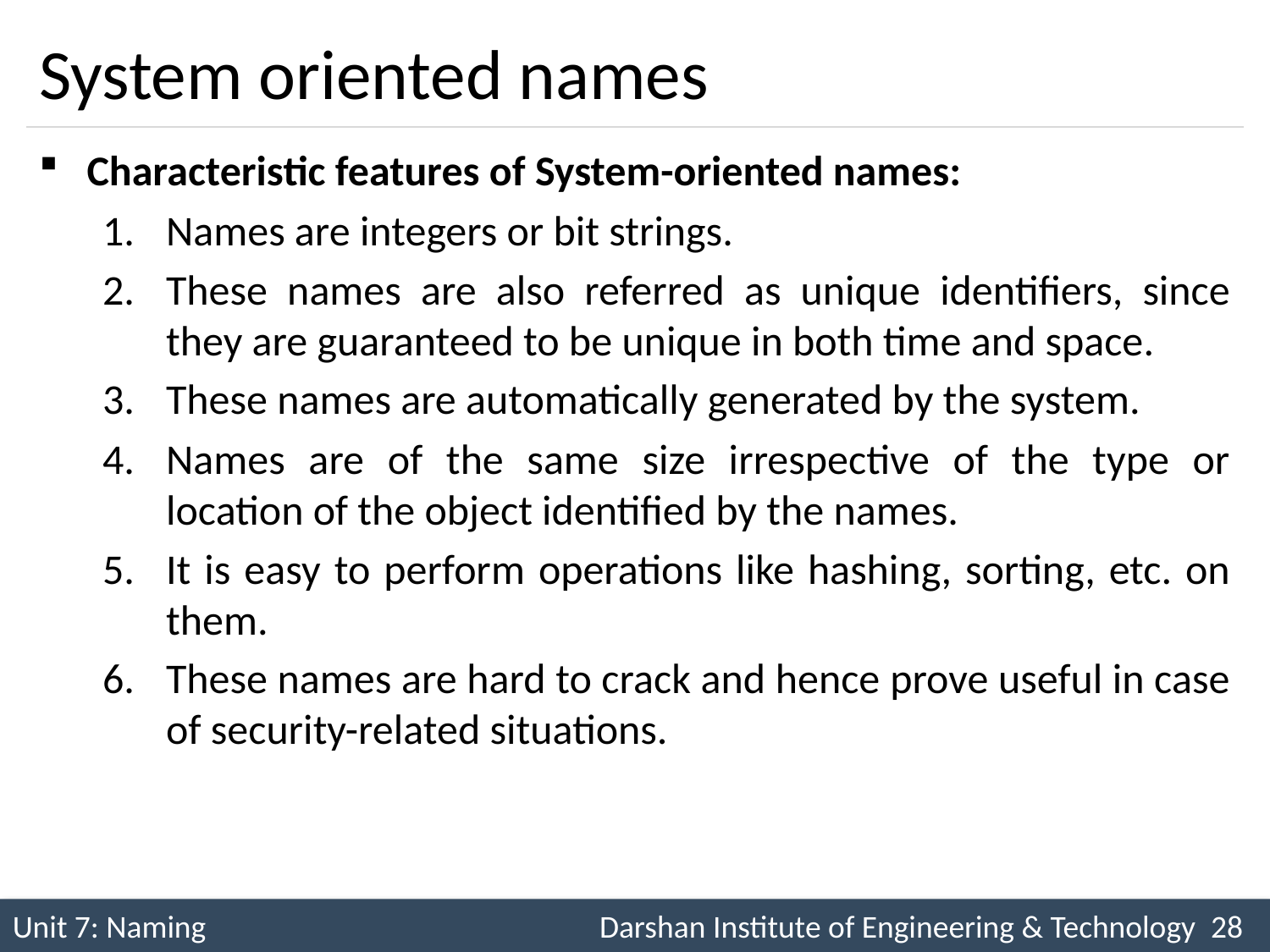

# System oriented names
Characteristic features of System-oriented names:
Names are integers or bit strings.
These names are also referred as unique identifiers, since they are guaranteed to be unique in both time and space.
These names are automatically generated by the system.
Names are of the same size irrespective of the type or location of the object identified by the names.
It is easy to perform operations like hashing, sorting, etc. on them.
These names are hard to crack and hence prove useful in case of security-related situations.